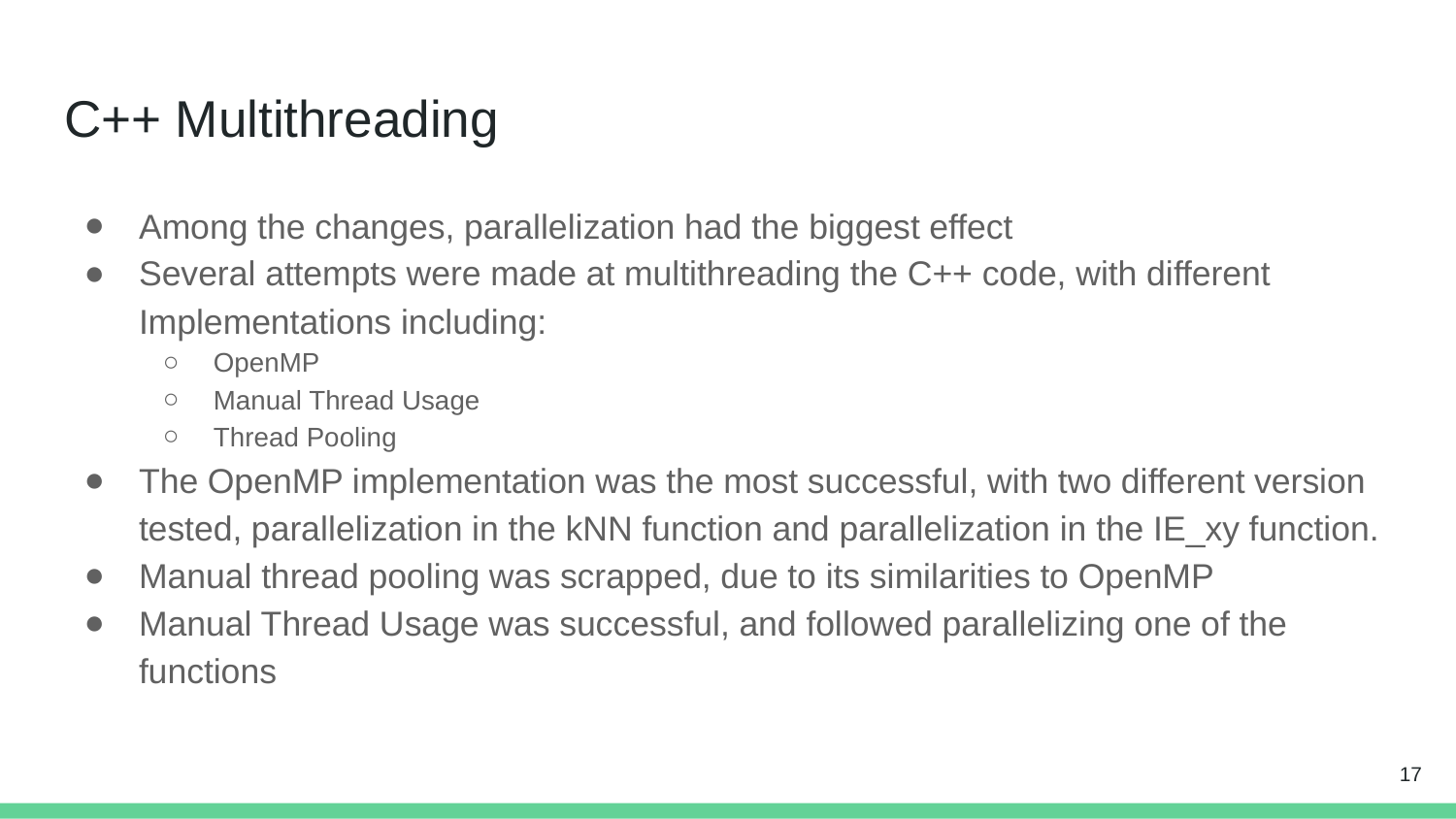

# C++ Multithreading
Among the changes, parallelization had the biggest effect
Several attempts were made at multithreading the C++ code, with different Implementations including:
OpenMP
Manual Thread Usage
Thread Pooling
The OpenMP implementation was the most successful, with two different version tested, parallelization in the kNN function and parallelization in the IE_xy function.
Manual thread pooling was scrapped, due to its similarities to OpenMP
Manual Thread Usage was successful, and followed parallelizing one of the functions

17